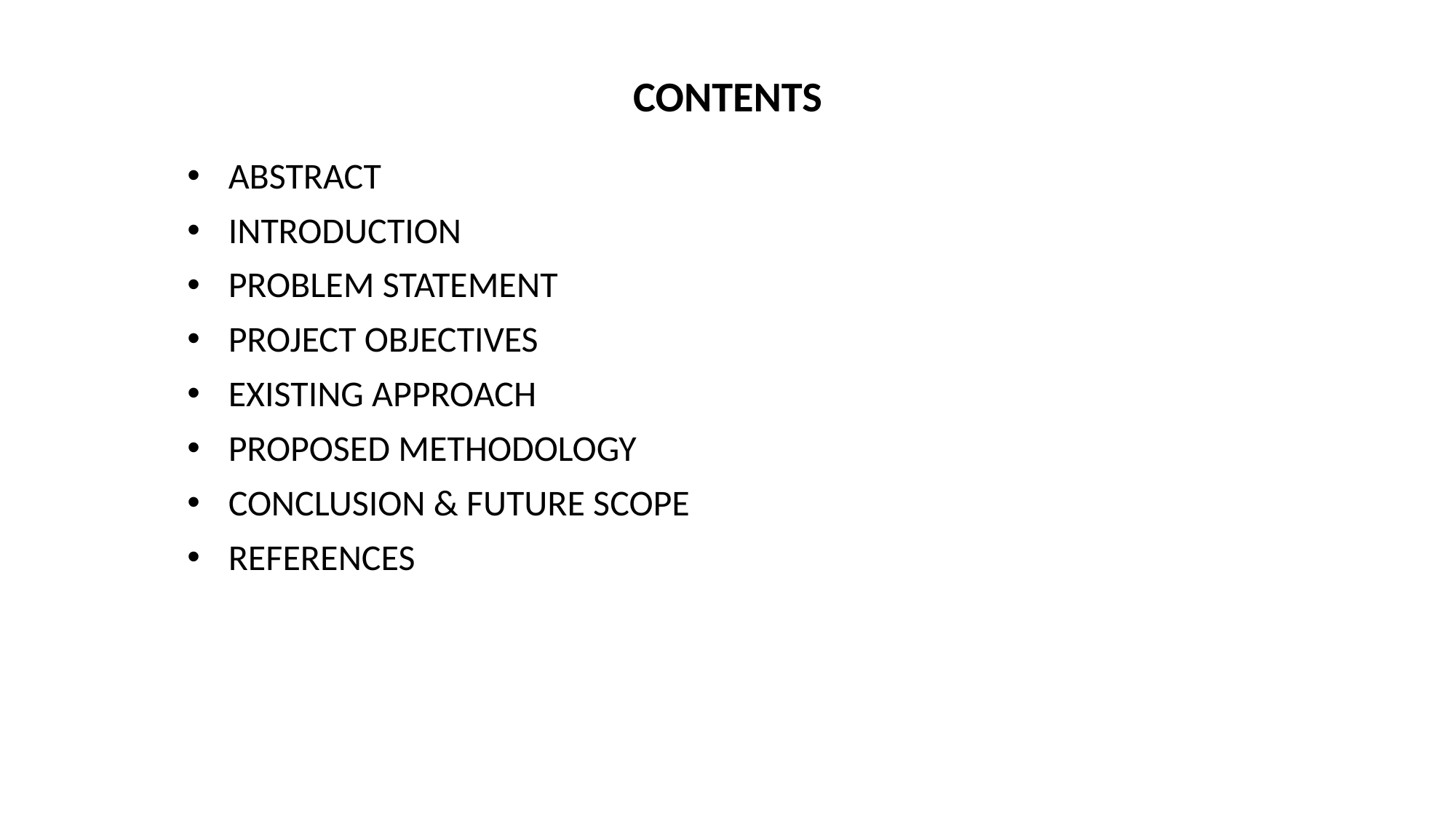

# CONTENTS
ABSTRACT
INTRODUCTION
PROBLEM STATEMENT
PROJECT OBJECTIVES
EXISTING APPROACH
PROPOSED METHODOLOGY
CONCLUSION & FUTURE SCOPE
REFERENCES